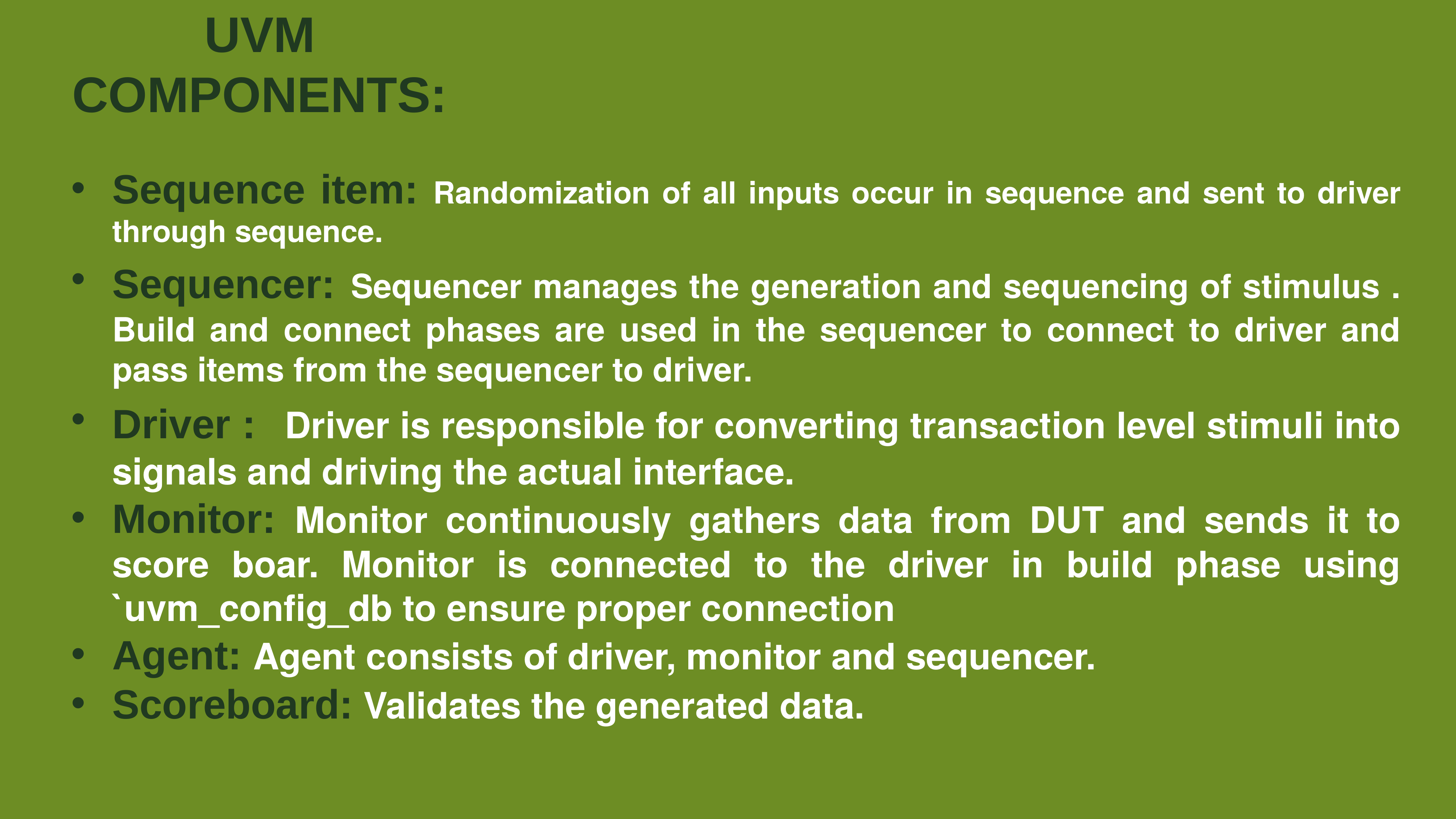

UVM COMPONENTS:
Sequence item: Randomization of all inputs occur in sequence and sent to driver through sequence.
Sequencer: Sequencer manages the generation and sequencing of stimulus . Build and connect phases are used in the sequencer to connect to driver and pass items from the sequencer to driver.
Driver :  Driver is responsible for converting transaction level stimuli into signals and driving the actual interface.
Monitor: Monitor continuously gathers data from DUT and sends it to score boar. Monitor is connected to the driver in build phase using `uvm_config_db to ensure proper connection
Agent: Agent consists of driver, monitor and sequencer.
Scoreboard: Validates the generated data.